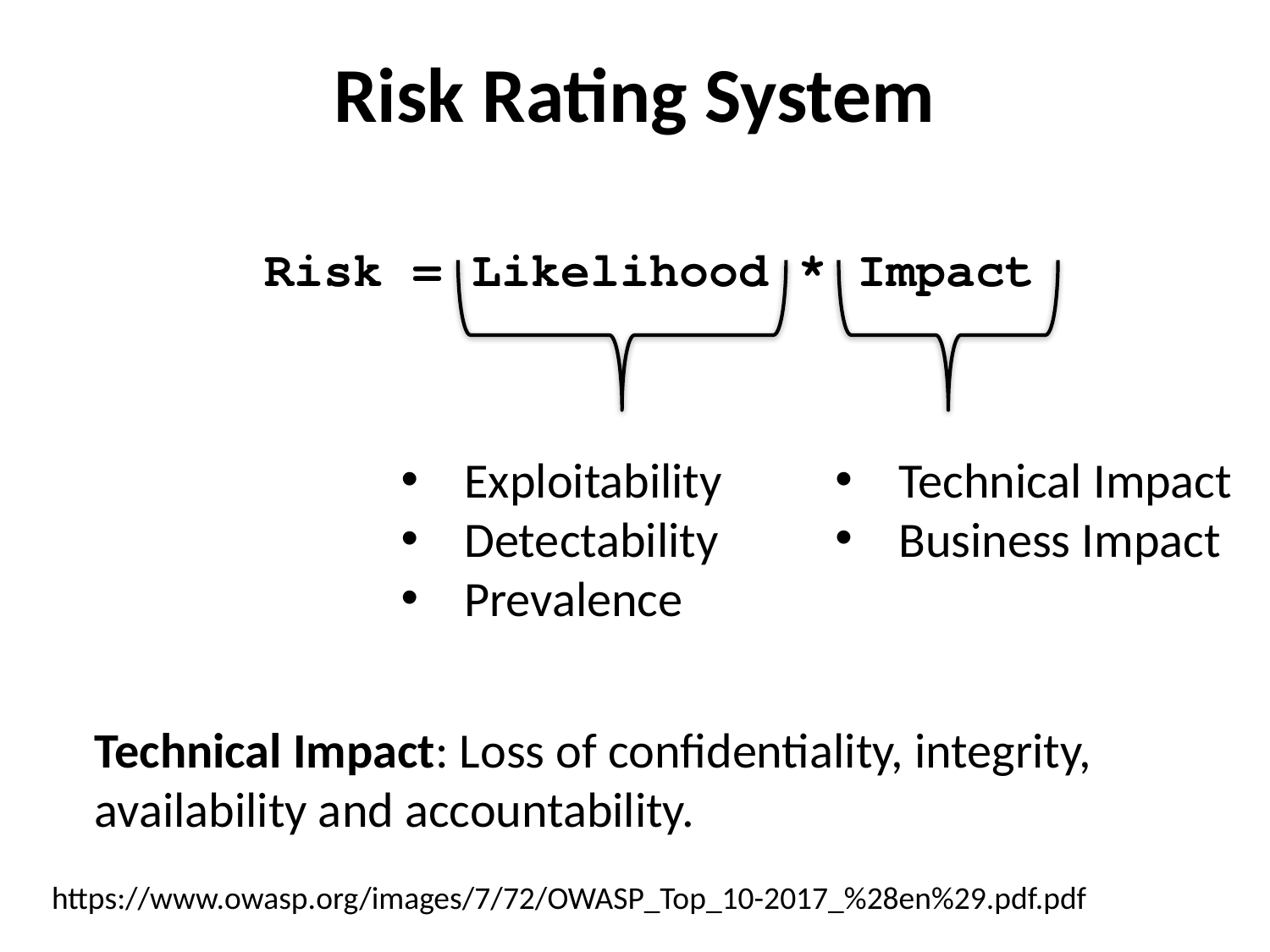

Risk Rating System

 Risk = Likelihood * Impact
Exploitability
Detectability
Prevalence
Technical Impact
Business Impact
Technical Impact: Loss of confidentiality, integrity, availability and accountability.
https://www.owasp.org/images/7/72/OWASP_Top_10-2017_%28en%29.pdf.pdf